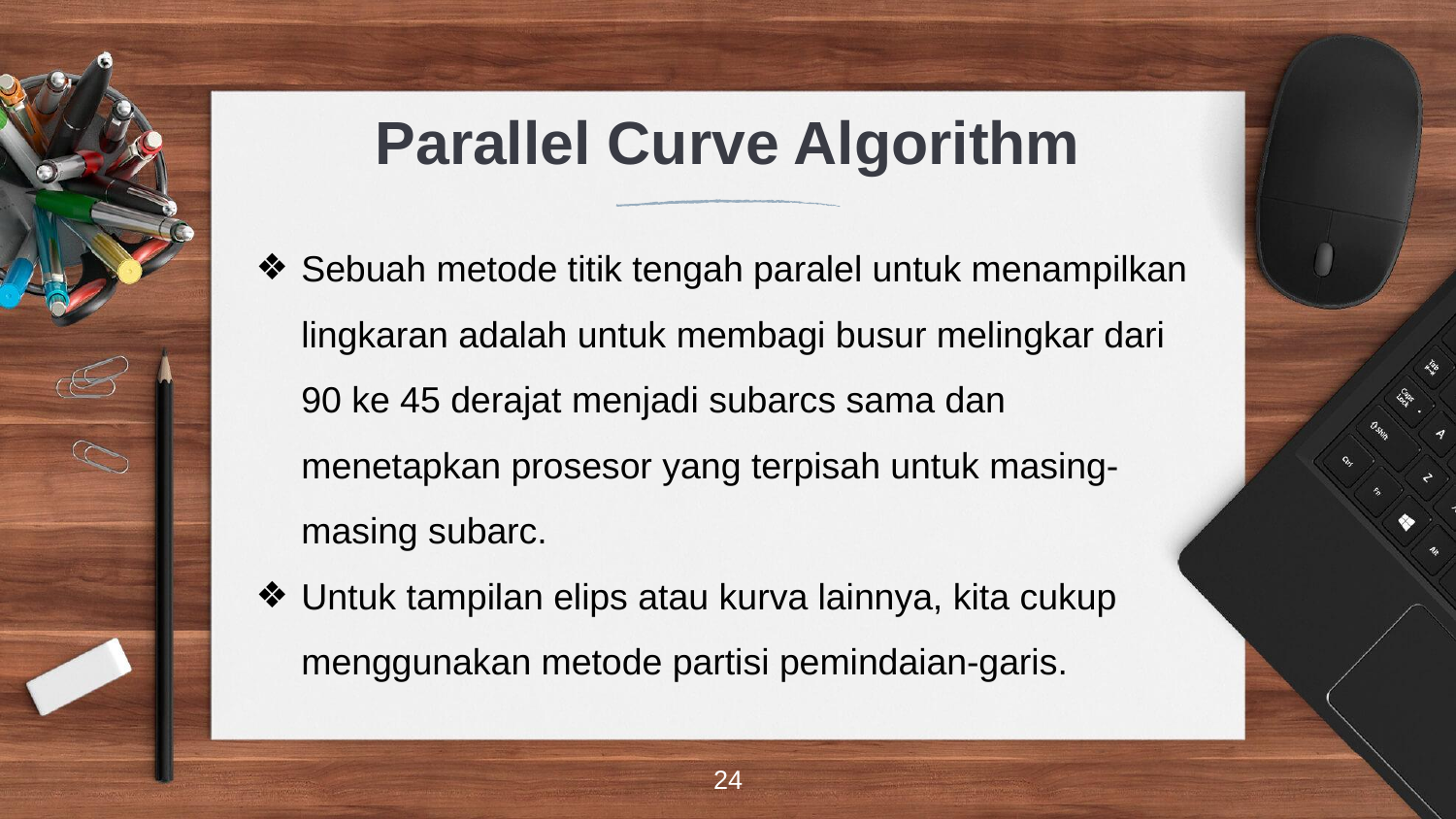

# Parallel Curve Algorithm
Sebuah metode titik tengah paralel untuk menampilkan lingkaran adalah untuk membagi busur melingkar dari 90 ke 45 derajat menjadi subarcs sama dan menetapkan prosesor yang terpisah untuk masing-masing subarc.
Untuk tampilan elips atau kurva lainnya, kita cukup menggunakan metode partisi pemindaian-garis.

24